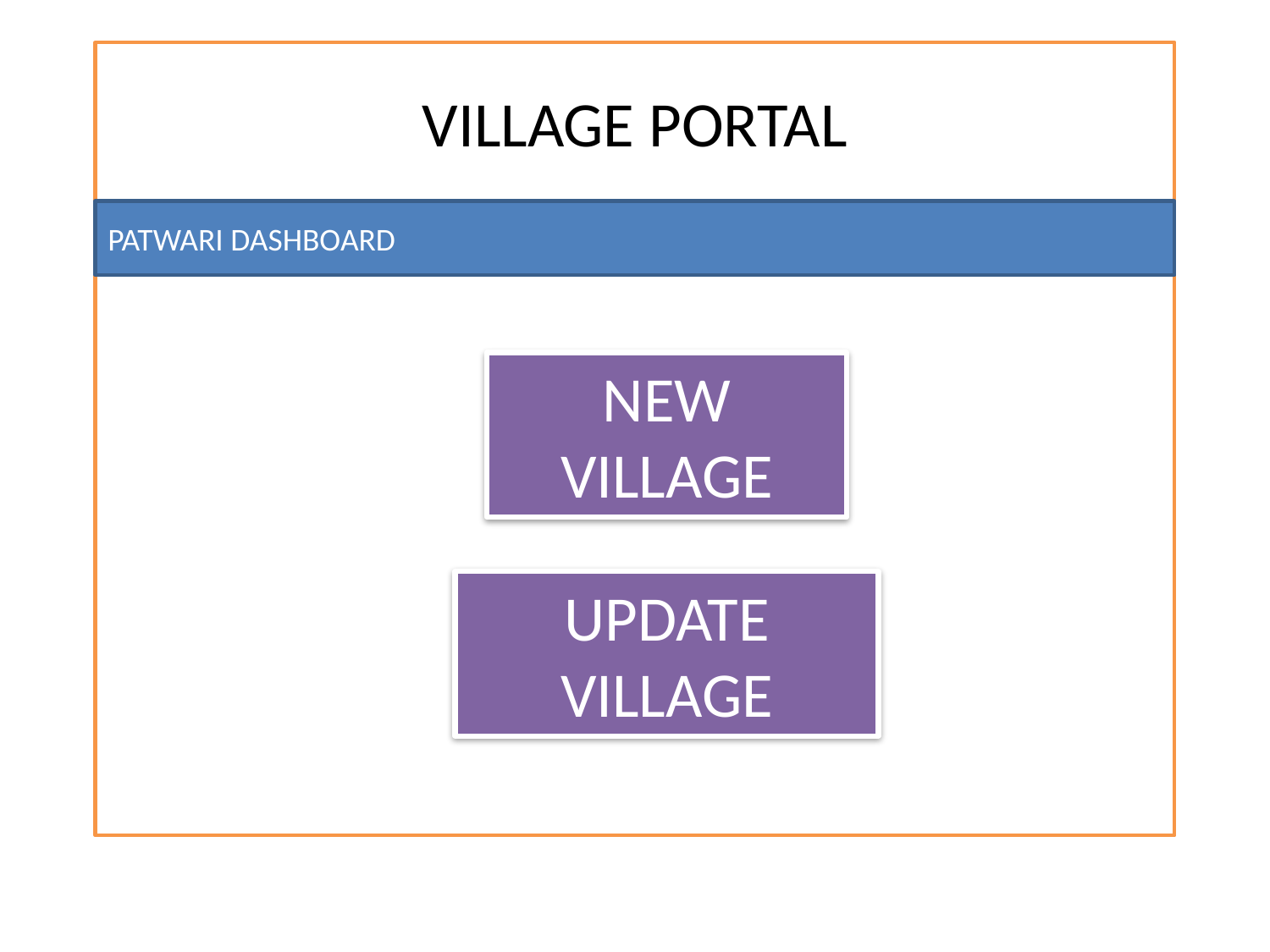

VILLAGE PORTAL

PATWARI DASHBOARD
NEW VILLAGE
UPDATE VILLAGE